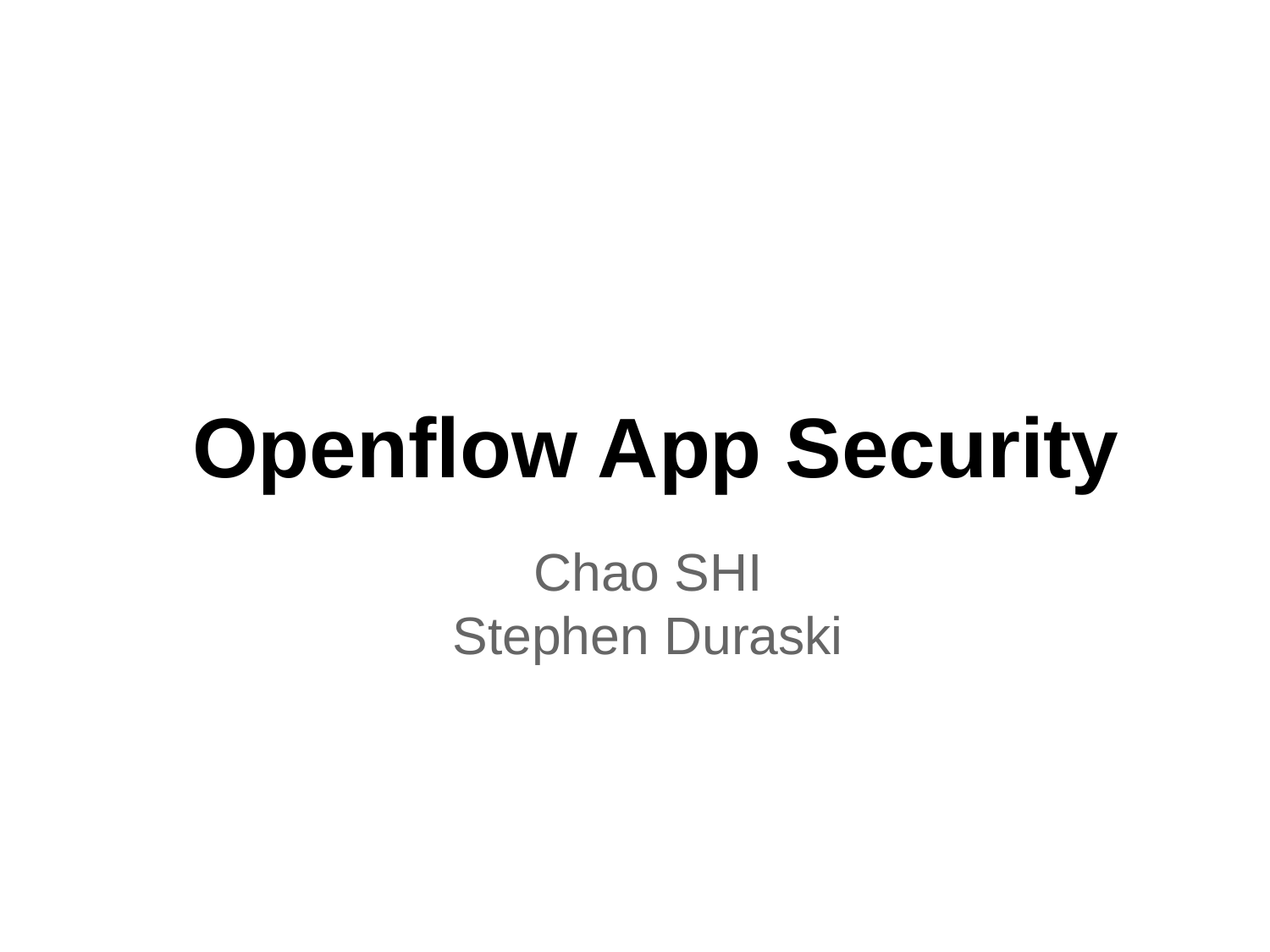

# Openflow App Security
Chao SHI
Stephen Duraski